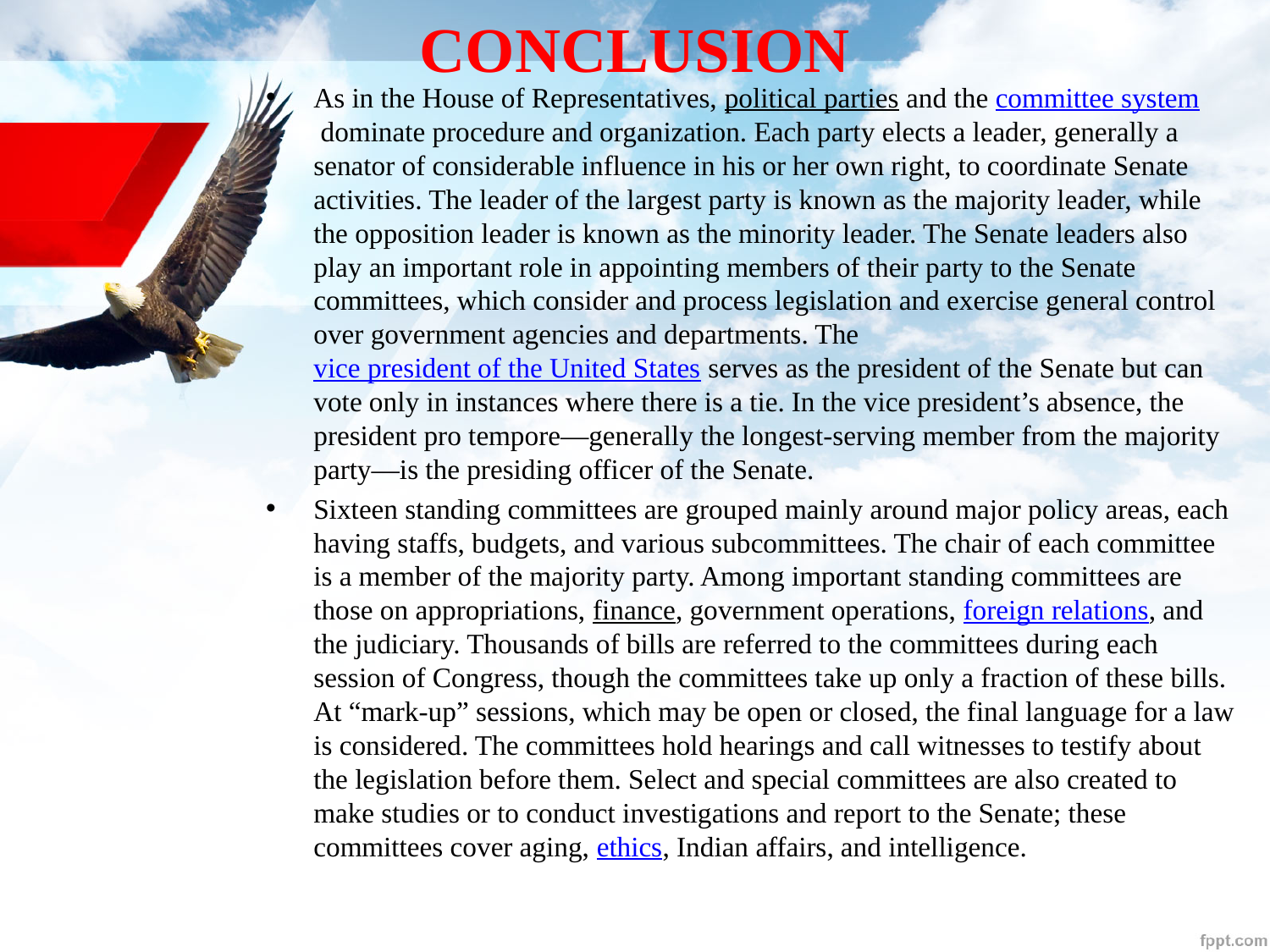

# CONCLUSION
As in the House of Representatives, political parties and the committee system dominate procedure and organization. Each party elects a leader, generally a senator of considerable influence in his or her own right, to coordinate Senate activities. The leader of the largest party is known as the majority leader, while the opposition leader is known as the minority leader. The Senate leaders also play an important role in appointing members of their party to the Senate committees, which consider and process legislation and exercise general control over government agencies and departments. The vice president of the United States serves as the president of the Senate but can vote only in instances where there is a tie. In the vice president’s absence, the president pro tempore—generally the longest-serving member from the majority party—is the presiding officer of the Senate.
Sixteen standing committees are grouped mainly around major policy areas, each having staffs, budgets, and various subcommittees. The chair of each committee is a member of the majority party. Among important standing committees are those on appropriations, finance, government operations, foreign relations, and the judiciary. Thousands of bills are referred to the committees during each session of Congress, though the committees take up only a fraction of these bills. At “mark-up” sessions, which may be open or closed, the final language for a law is considered. The committees hold hearings and call witnesses to testify about the legislation before them. Select and special committees are also created to make studies or to conduct investigations and report to the Senate; these committees cover aging, ethics, Indian affairs, and intelligence.